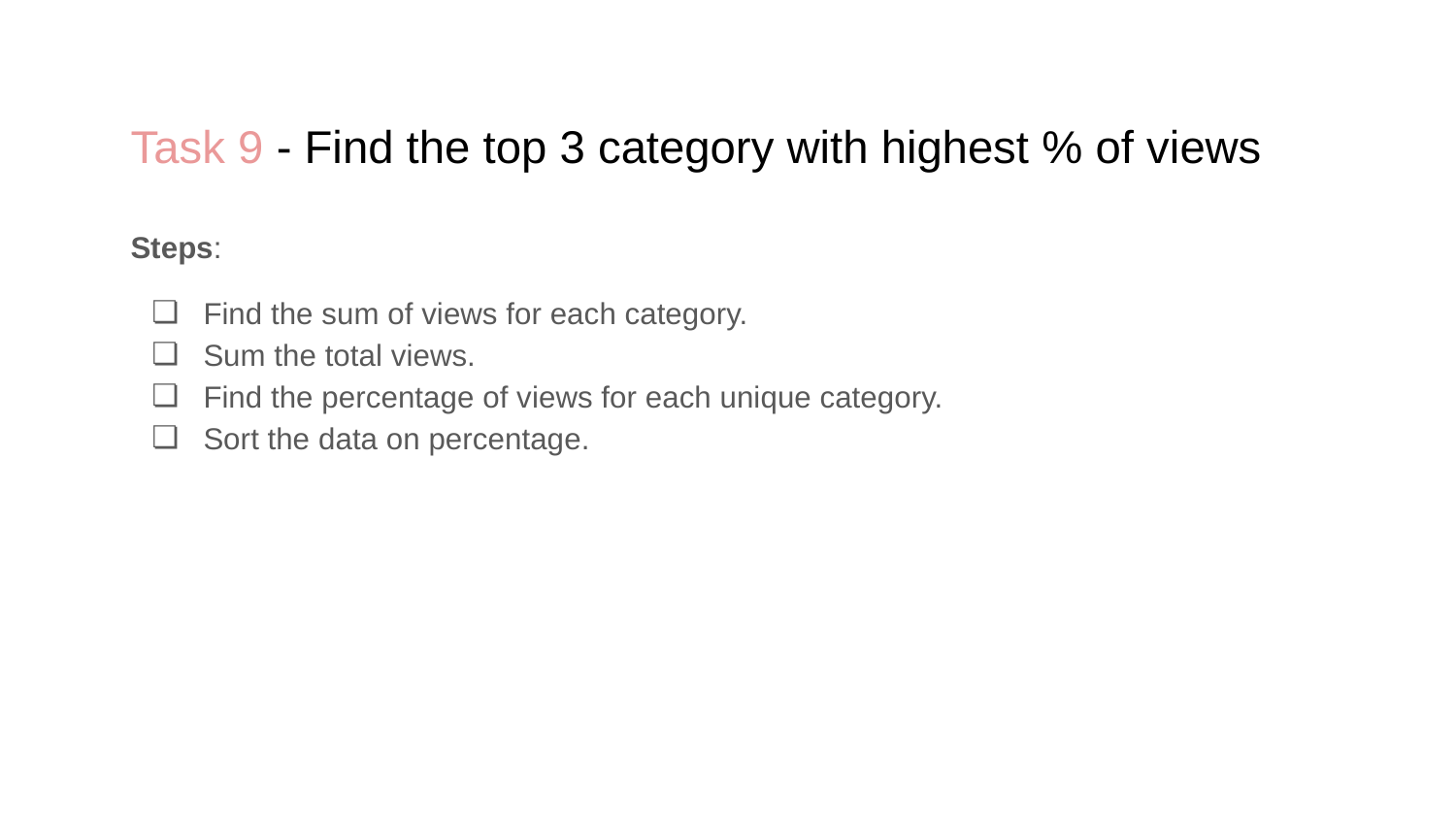

# Task 9 - Find the top 3 category with highest % of views
Steps:
Find the sum of views for each category.
Sum the total views.
Find the percentage of views for each unique category.
Sort the data on percentage.